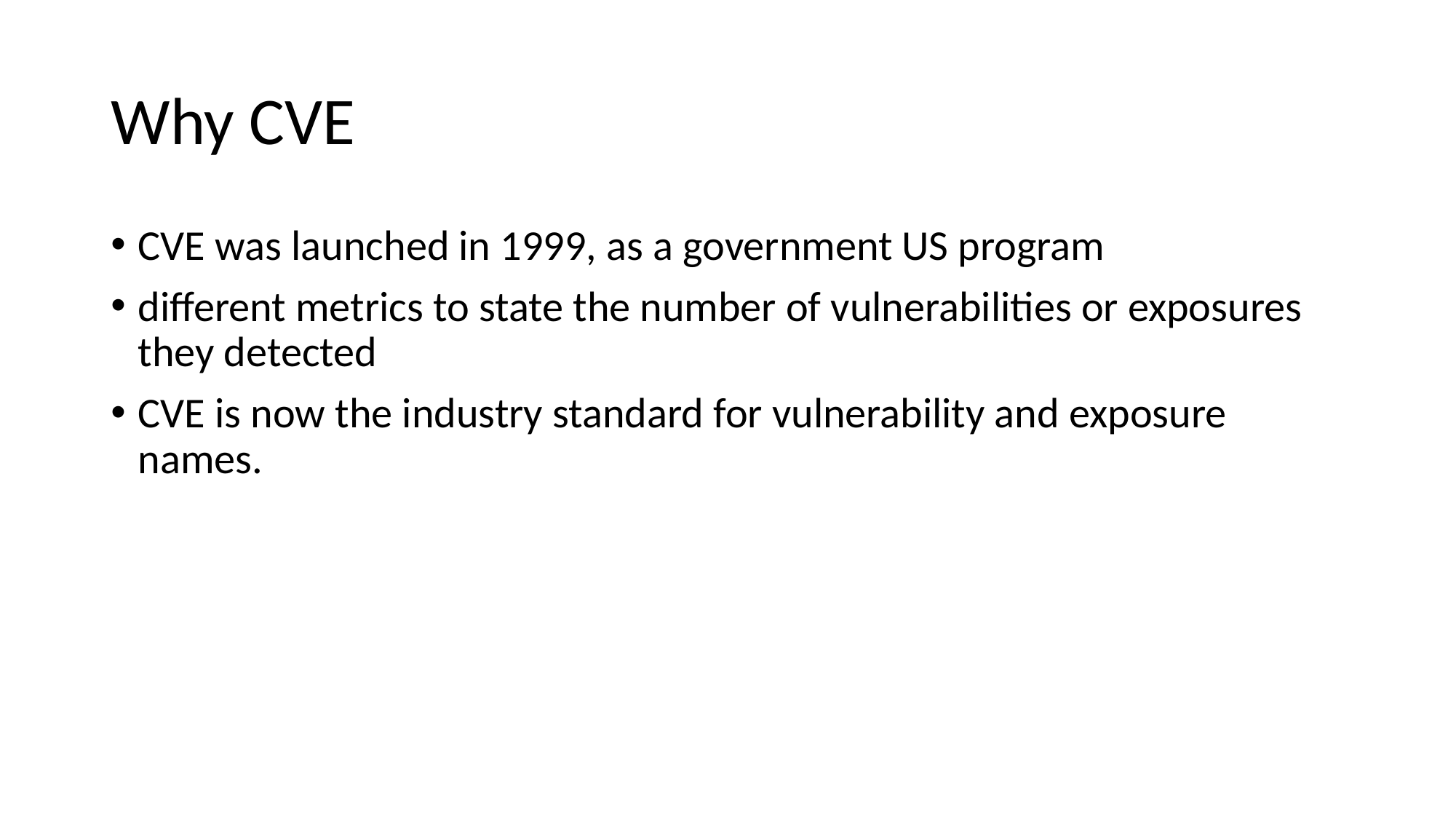

# Why CVE
CVE was launched in 1999, as a government US program
different metrics to state the number of vulnerabilities or exposures they detected
CVE is now the industry standard for vulnerability and exposure names.